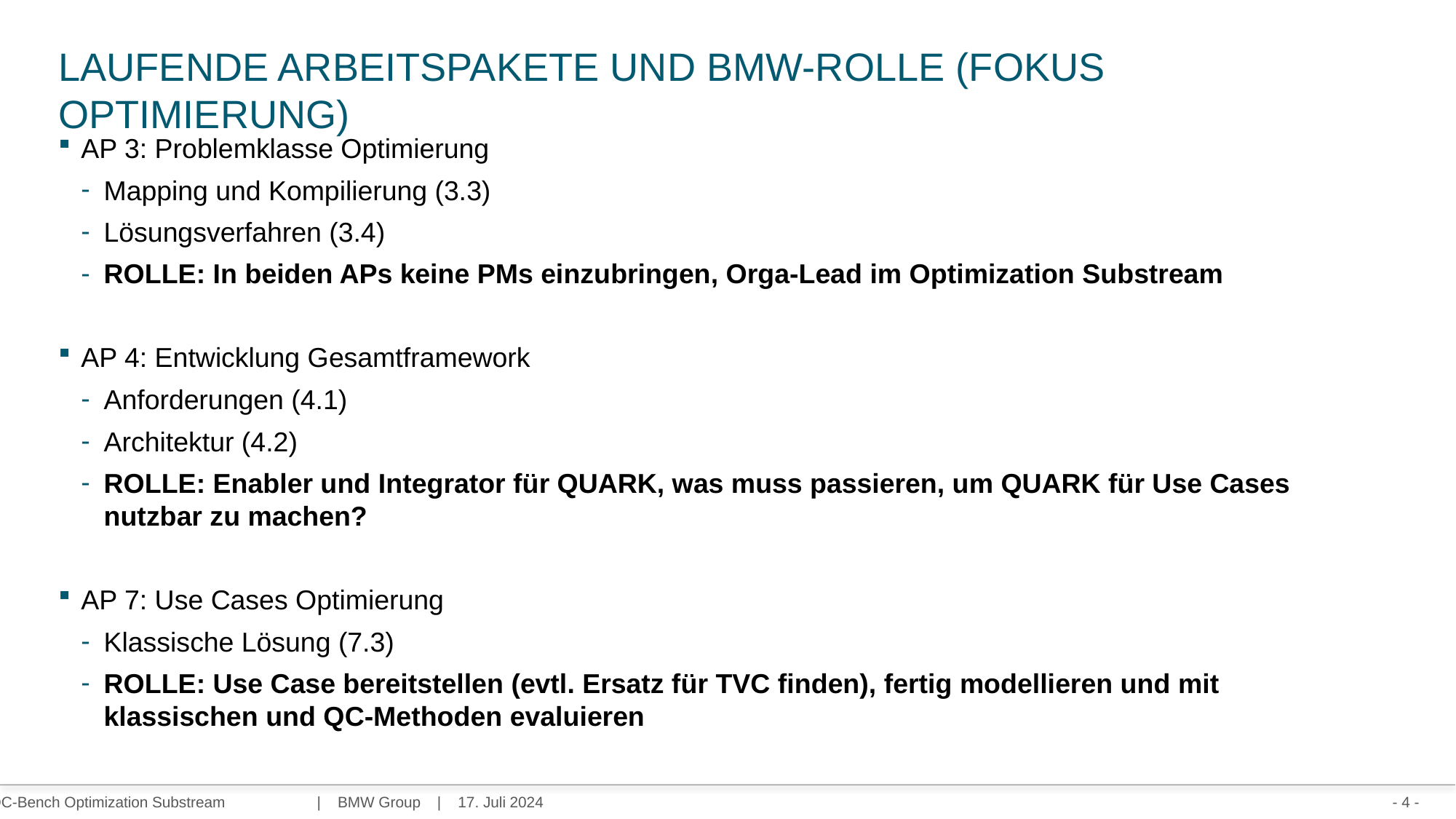

# Laufende Arbeitspakete und BMW-Rolle (Fokus Optimierung)
AP 3: Problemklasse Optimierung
Mapping und Kompilierung (3.3)
Lösungsverfahren (3.4)
ROLLE: In beiden APs keine PMs einzubringen, Orga-Lead im Optimization Substream

AP 4: Entwicklung Gesamtframework
Anforderungen (4.1)
Architektur (4.2)
ROLLE: Enabler und Integrator für QUARK, was muss passieren, um QUARK für Use Cases nutzbar zu machen?

AP 7: Use Cases Optimierung
Klassische Lösung (7.3)
ROLLE: Use Case bereitstellen (evtl. Ersatz für TVC finden), fertig modellieren und mit klassischen und QC-Methoden evaluieren